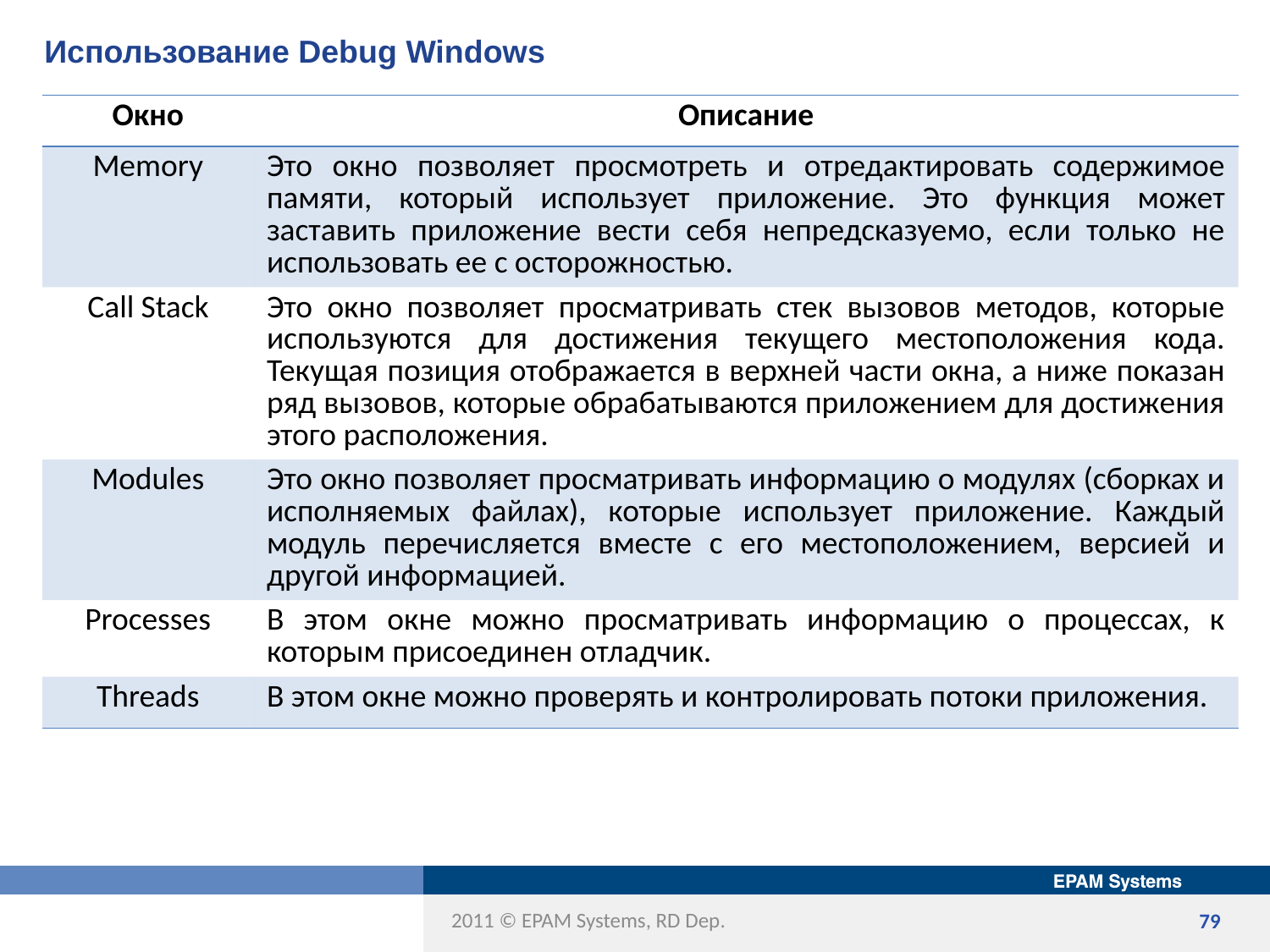

# Использование Debug Windows
| Окно | Описание |
| --- | --- |
| Memory | Это окно позволяет просмотреть и отредактировать содержимое памяти, который использует приложение. Это функция может заставить приложение вести себя непредсказуемо, если только не использовать ее с осторожностью. |
| Call Stack | Это окно позволяет просматривать стек вызовов методов, которые используются для достижения текущего местоположения кода. Текущая позиция отображается в верхней части окна, а ниже показан ряд вызовов, которые обрабатываются приложением для достижения этого расположения. |
| Modules | Это окно позволяет просматривать информацию о модулях (сборках и исполняемых файлах), которые использует приложение. Каждый модуль перечисляется вместе с его местоположением, версией и другой информацией. |
| Processes | В этом окне можно просматривать информацию о процессах, к которым присоединен отладчик. |
| Threads | В этом окне можно проверять и контролировать потоки приложения. |